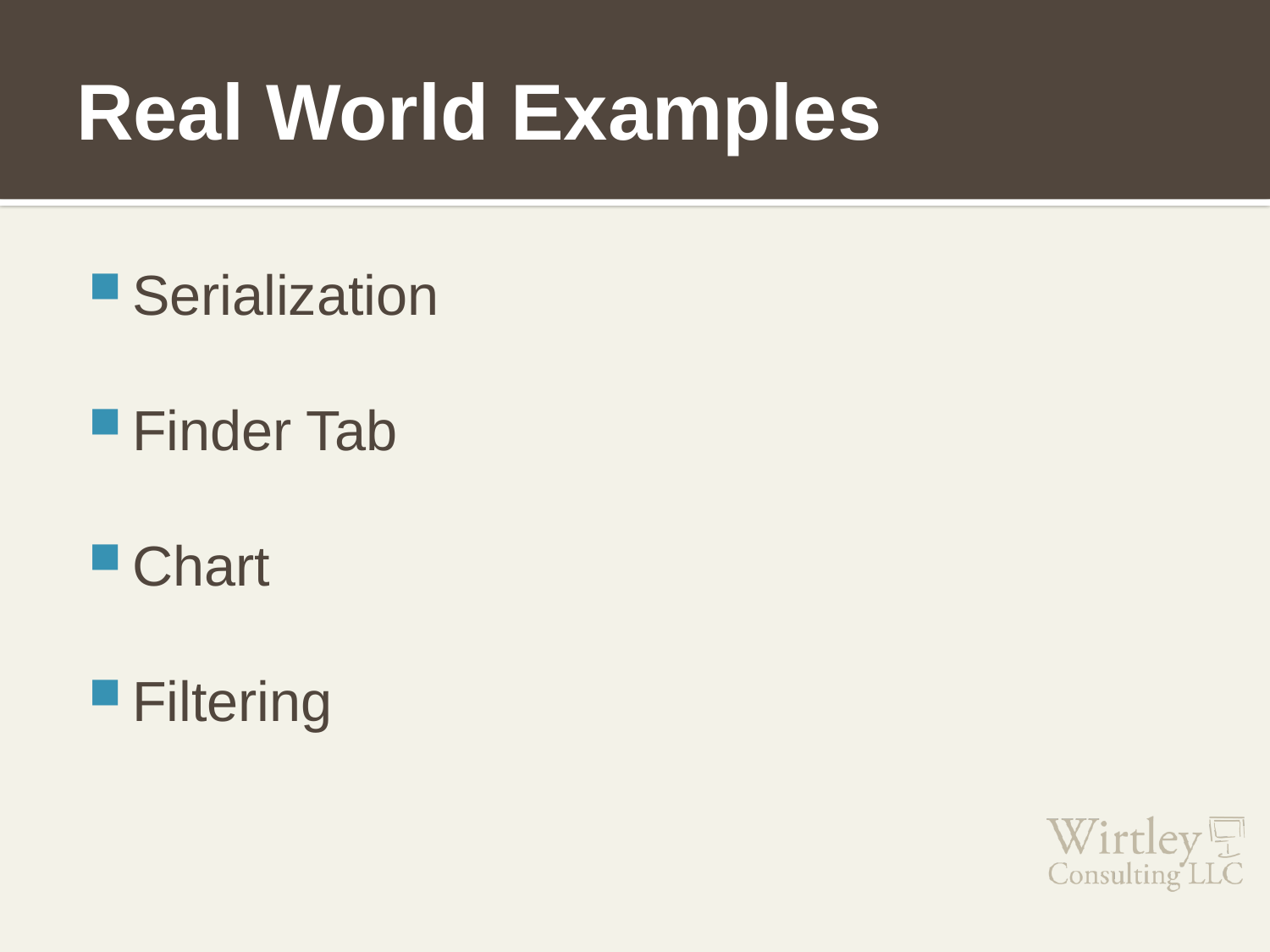

# Real World Examples
Serialization

Finder Tab

Chart
Filtering